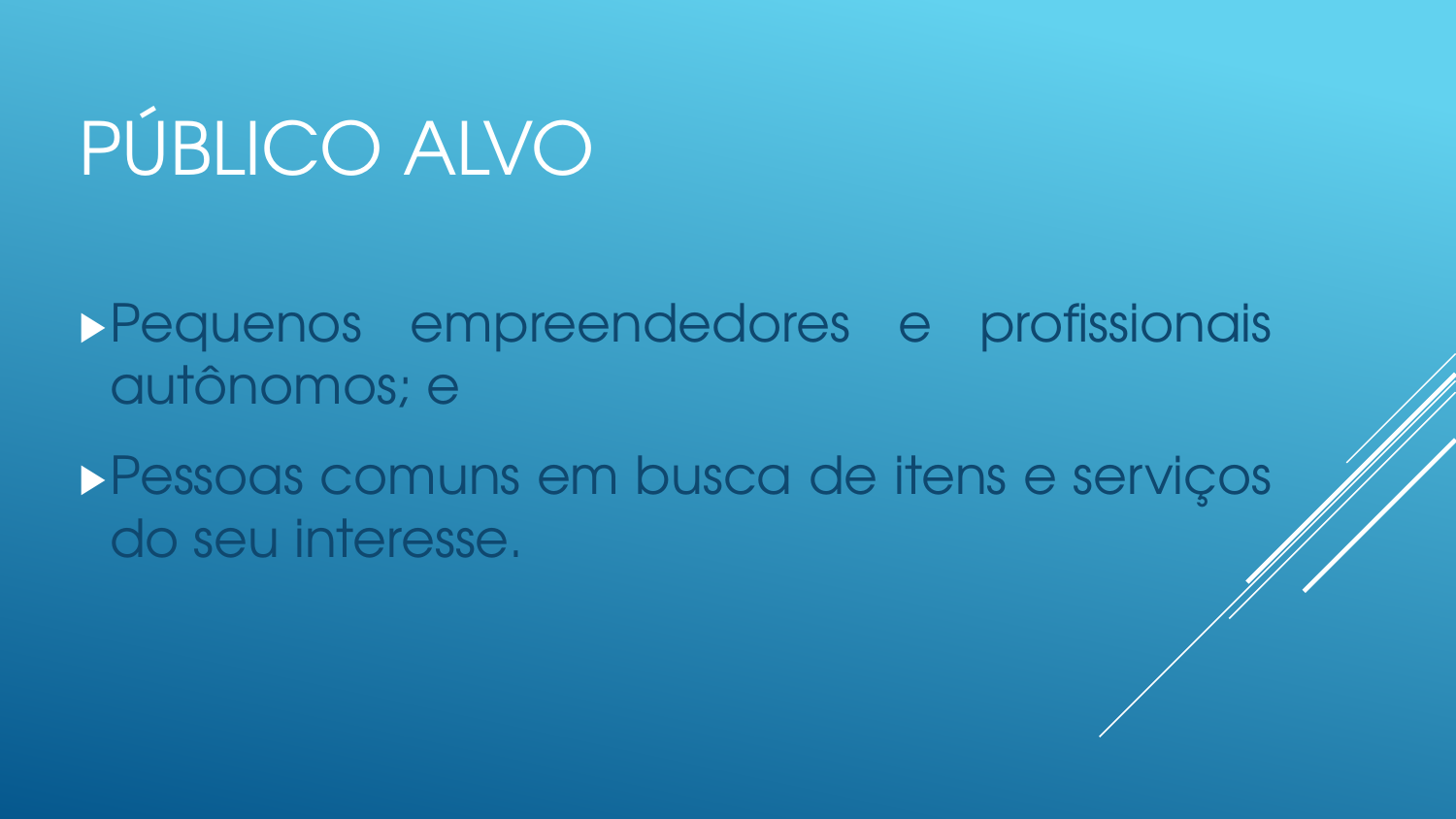

# PÚBLICO ALVO

Pequenos empreendedores e profissionais autônomos; e
Pessoas comuns em busca de itens e serviços do seu interesse.